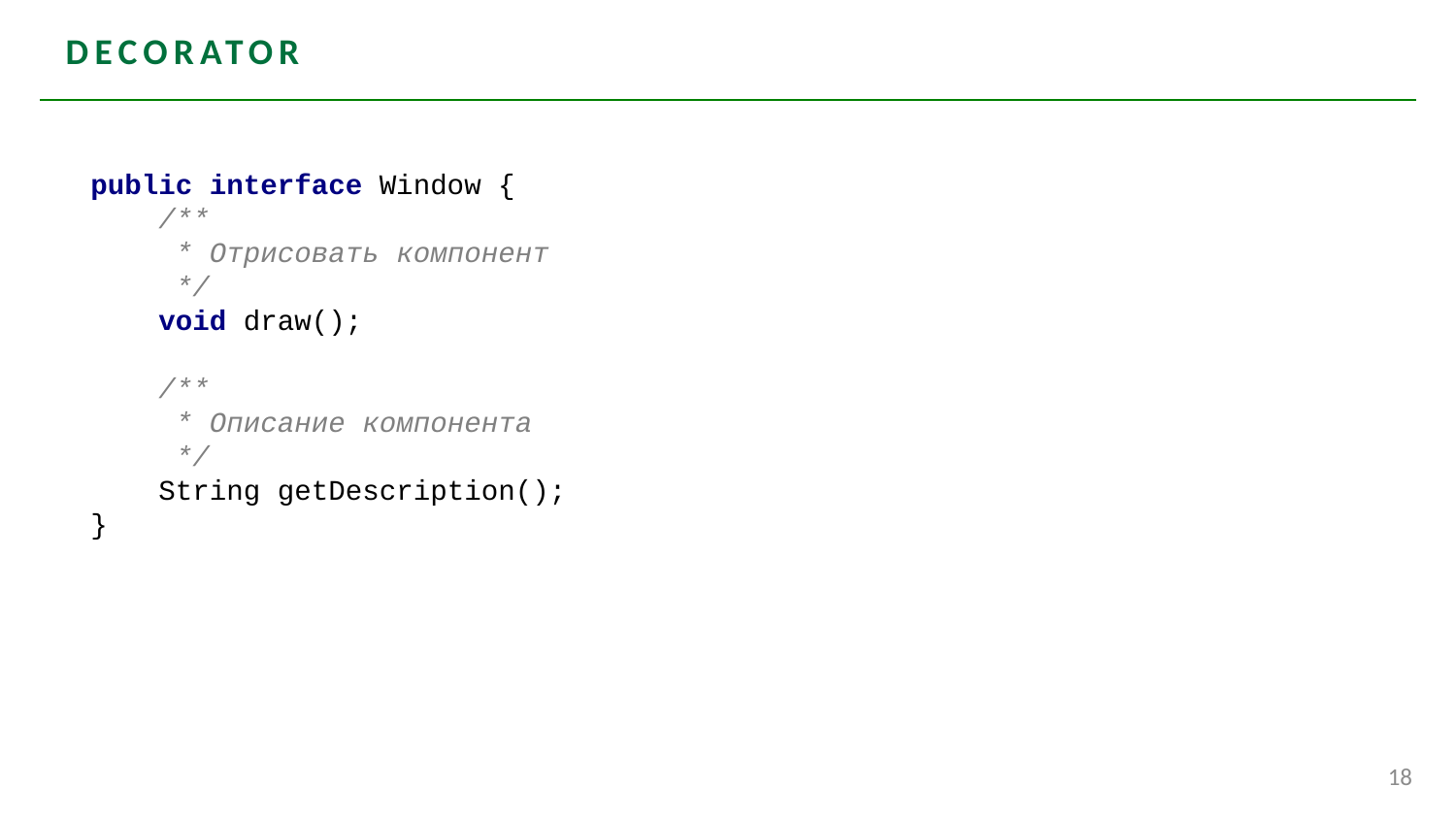

# DEcorator
public interface Window {
    /**
     * Отрисовать компонент
     */
    void draw();
    /**
     * Описание компонента
     */
    String getDescription();
}
18